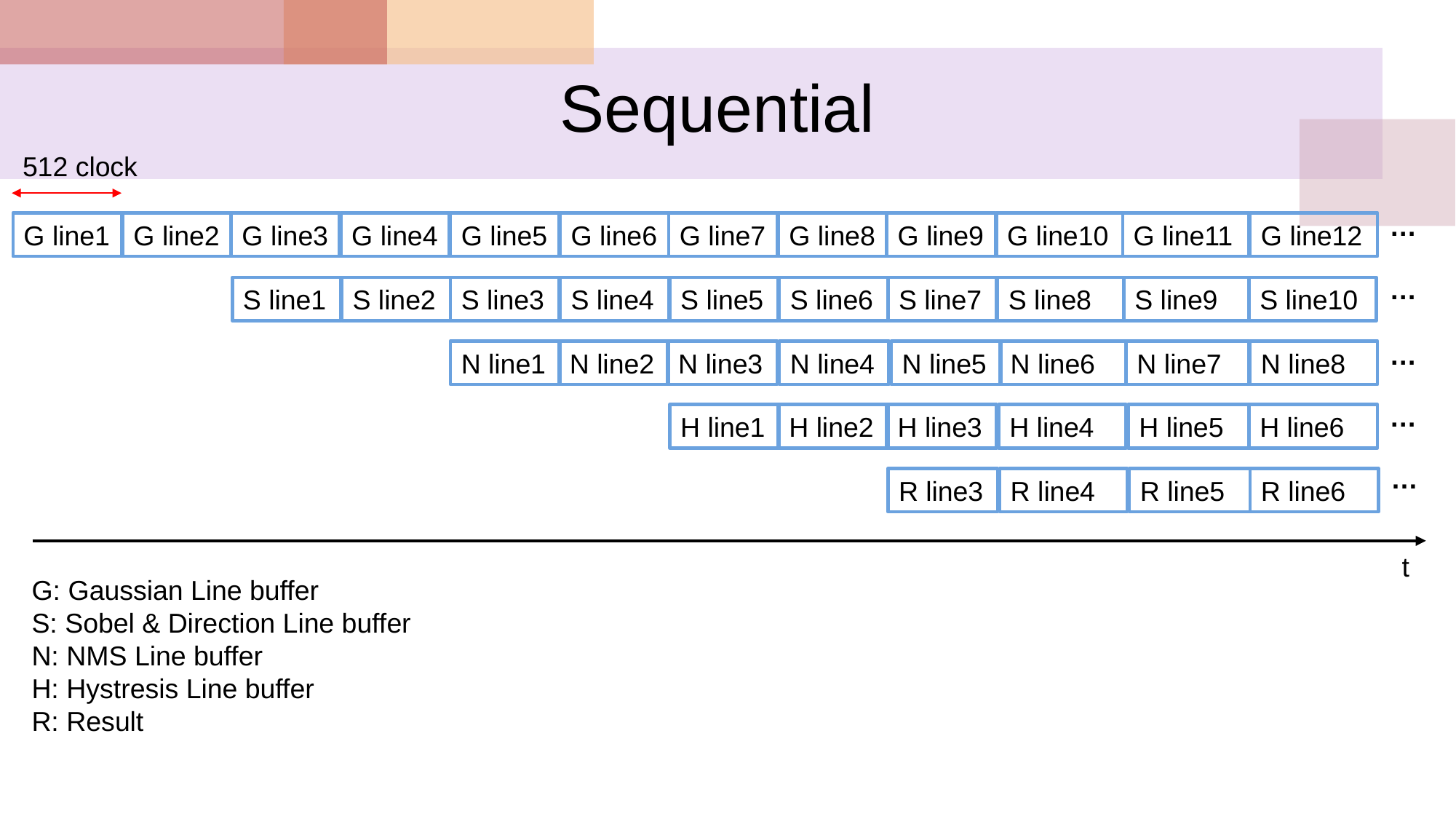

Sequential
512 clock
…
G line1
G line2
G line3
G line4
G line5
G line6
G line7
G line8
G line9
G line10
G line12
G line11
…
S line1
S line2
S line3
S line4
S line5
S line6
S line7
S line8
S line9
S line10
…
N line1
N line2
N line3
N line4
N line5
N line6
N line7
N line8
…
H line1
H line2
H line3
H line4
H line5
H line6
…
R line3
R line4
R line5
R line6
t
G: Gaussian Line buffer
S: Sobel & Direction Line buffer
N: NMS Line buffer
H: Hystresis Line buffer
R: Result